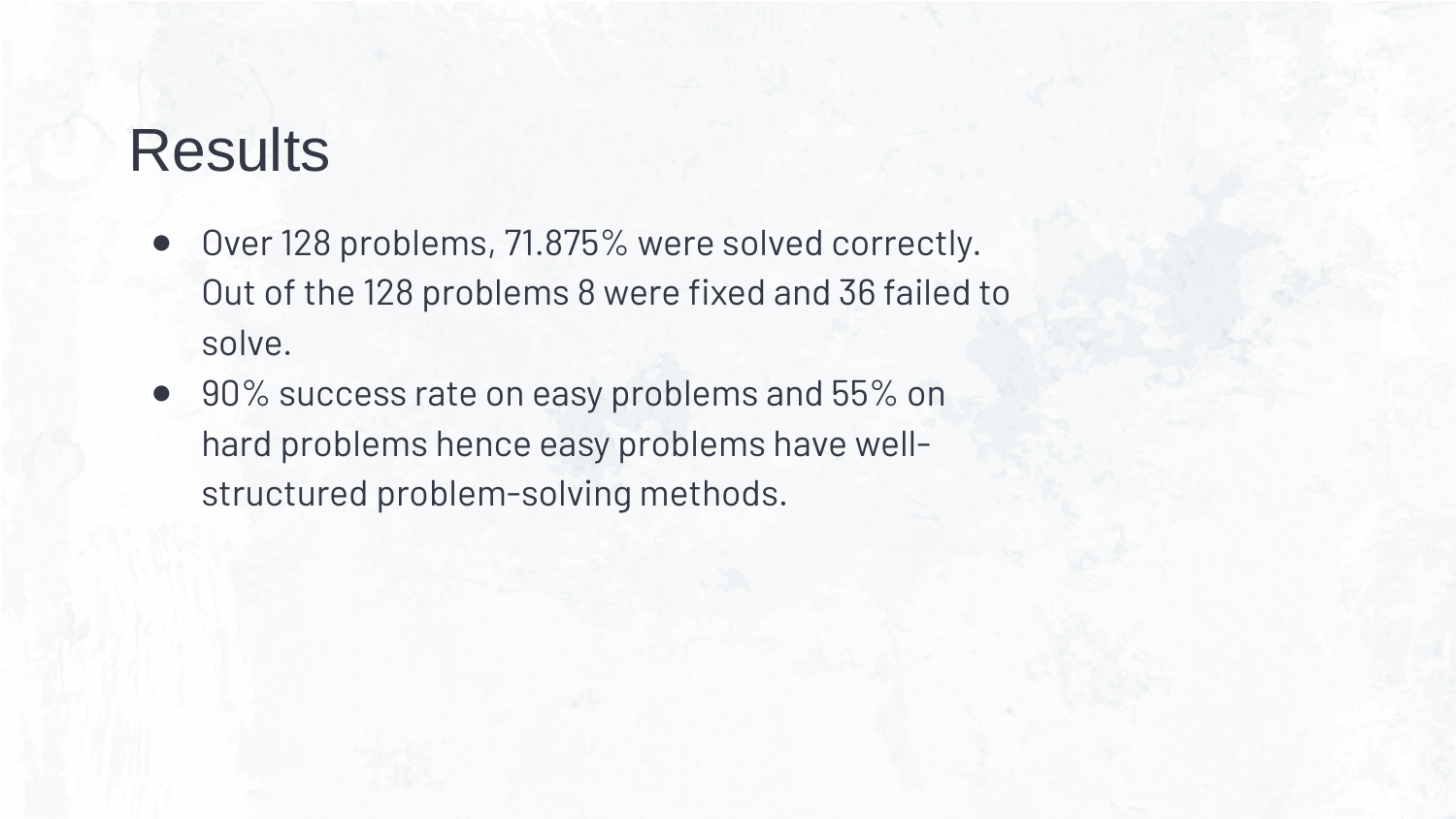

# Results
Over 128 problems, 71.875% were solved correctly. Out of the 128 problems 8 were fixed and 36 failed to solve.
90% success rate on easy problems and 55% on hard problems hence easy problems have well-structured problem-solving methods.